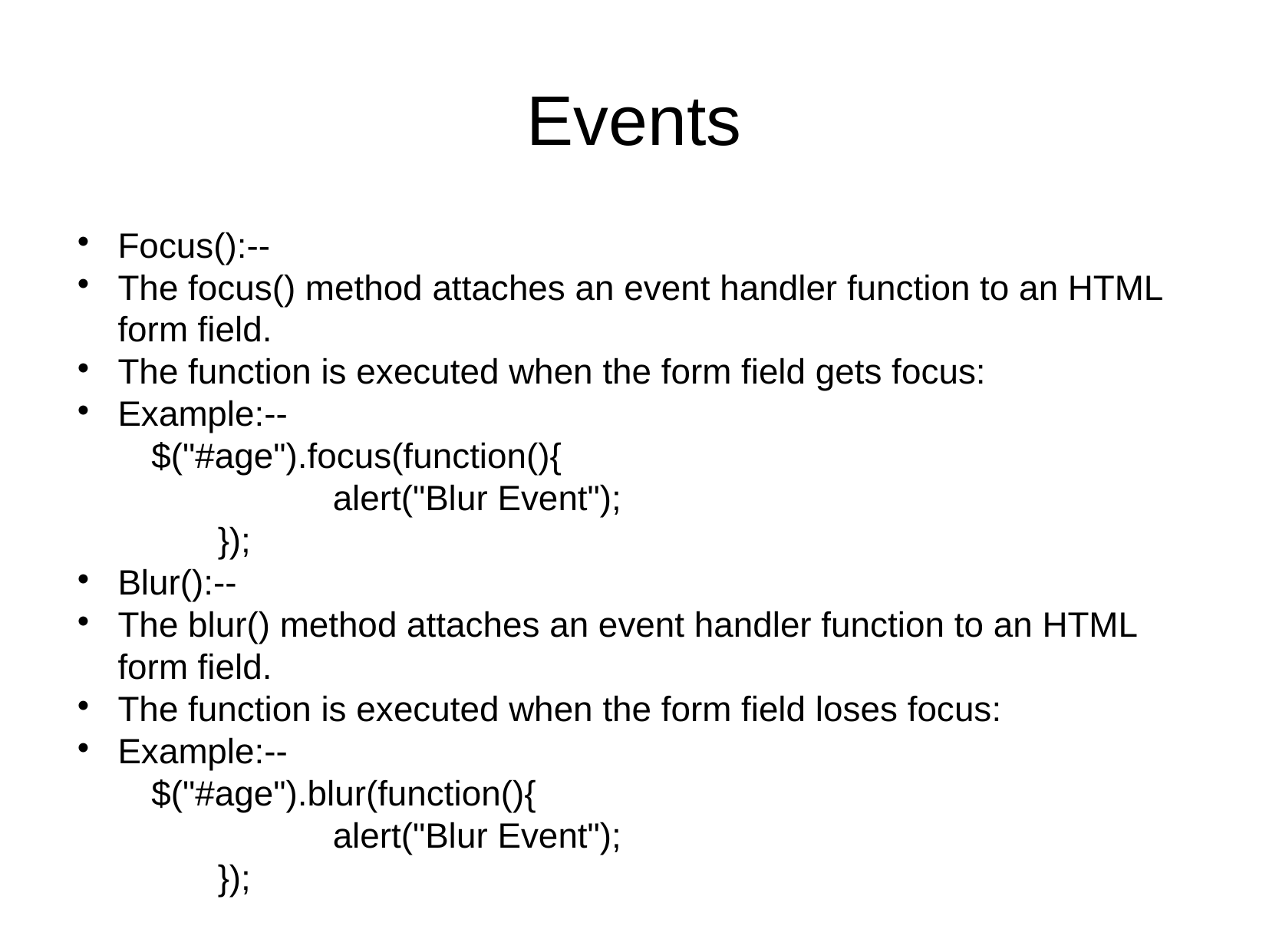

Events
Focus():--
The focus() method attaches an event handler function to an HTML form field.
The function is executed when the form field gets focus:
Example:--
         $("#age").focus(function(){
		    alert("Blur Event");
	    });
Blur():--
The blur() method attaches an event handler function to an HTML form field.
The function is executed when the form field loses focus:
Example:--
         $("#age").blur(function(){
		    alert("Blur Event");
	    });